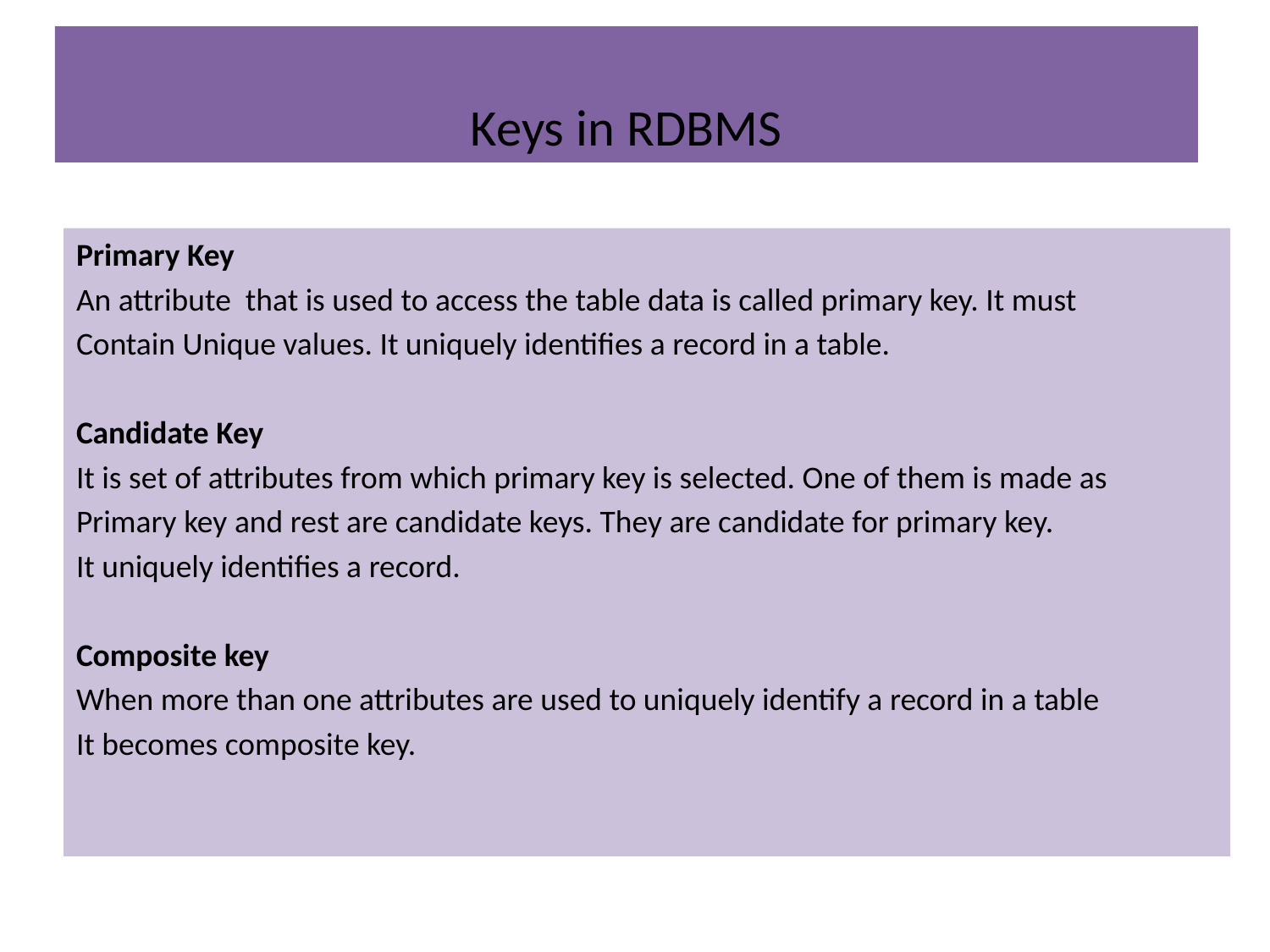

# Keys in RDBMS
Primary Key
An attribute  that is used to access the table data is called primary key. It must
Contain Unique values. It uniquely identifies a record in a table.

Candidate Key
It is set of attributes from which primary key is selected. One of them is made as
Primary key and rest are candidate keys. They are candidate for primary key.
It uniquely identifies a record.

Composite key
When more than one attributes are used to uniquely identify a record in a table
It becomes composite key.